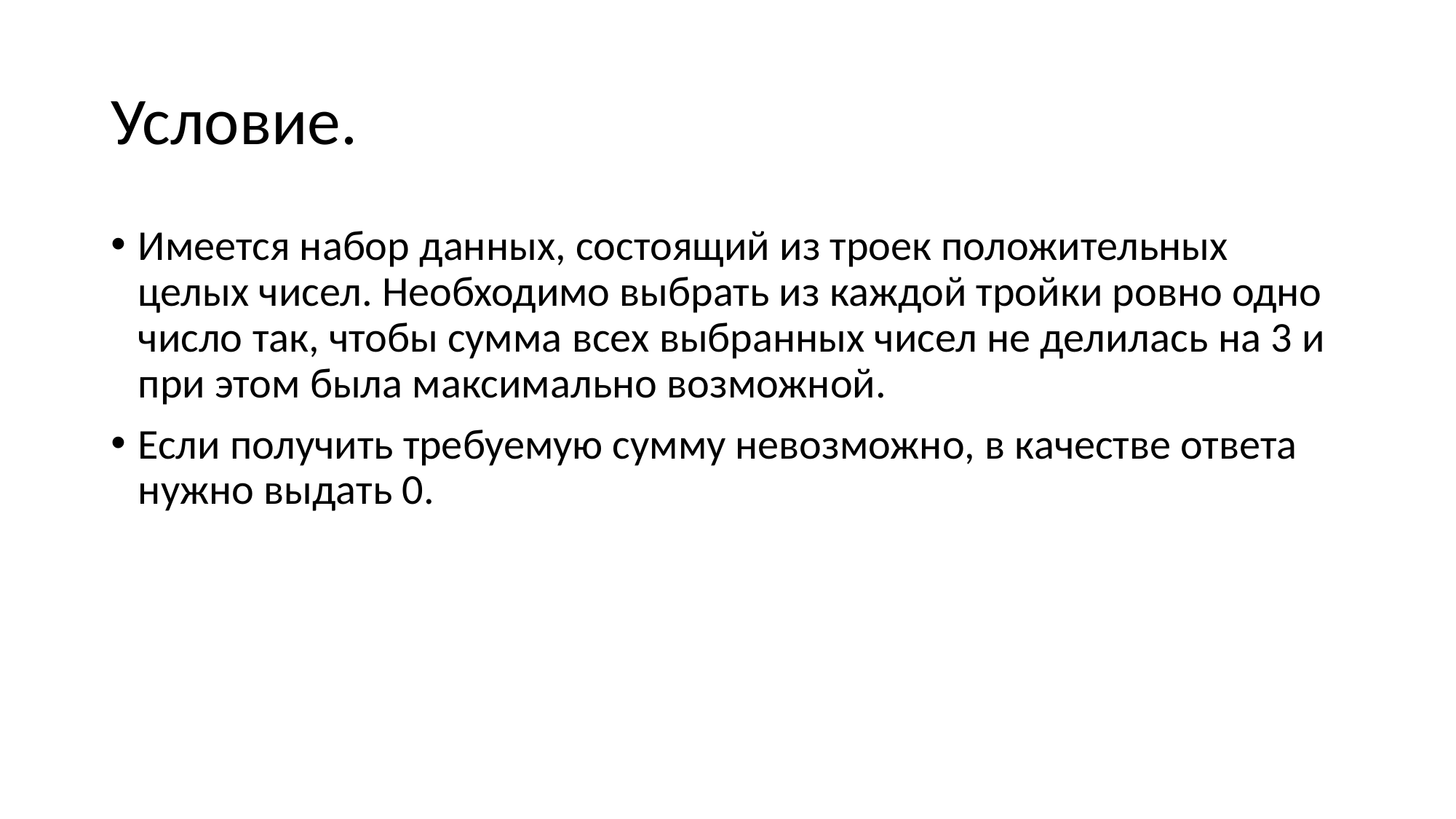

# Условие.
Имеется набор данных, состоящий из троек положительных целых чисел. Необходимо выбрать из каждой тройки ровно одно число так, чтобы сумма всех выбранных чисел не делилась на 3 и при этом была максимально возможной.
Если получить требуемую сумму невозможно, в качестве ответа нужно выдать 0.